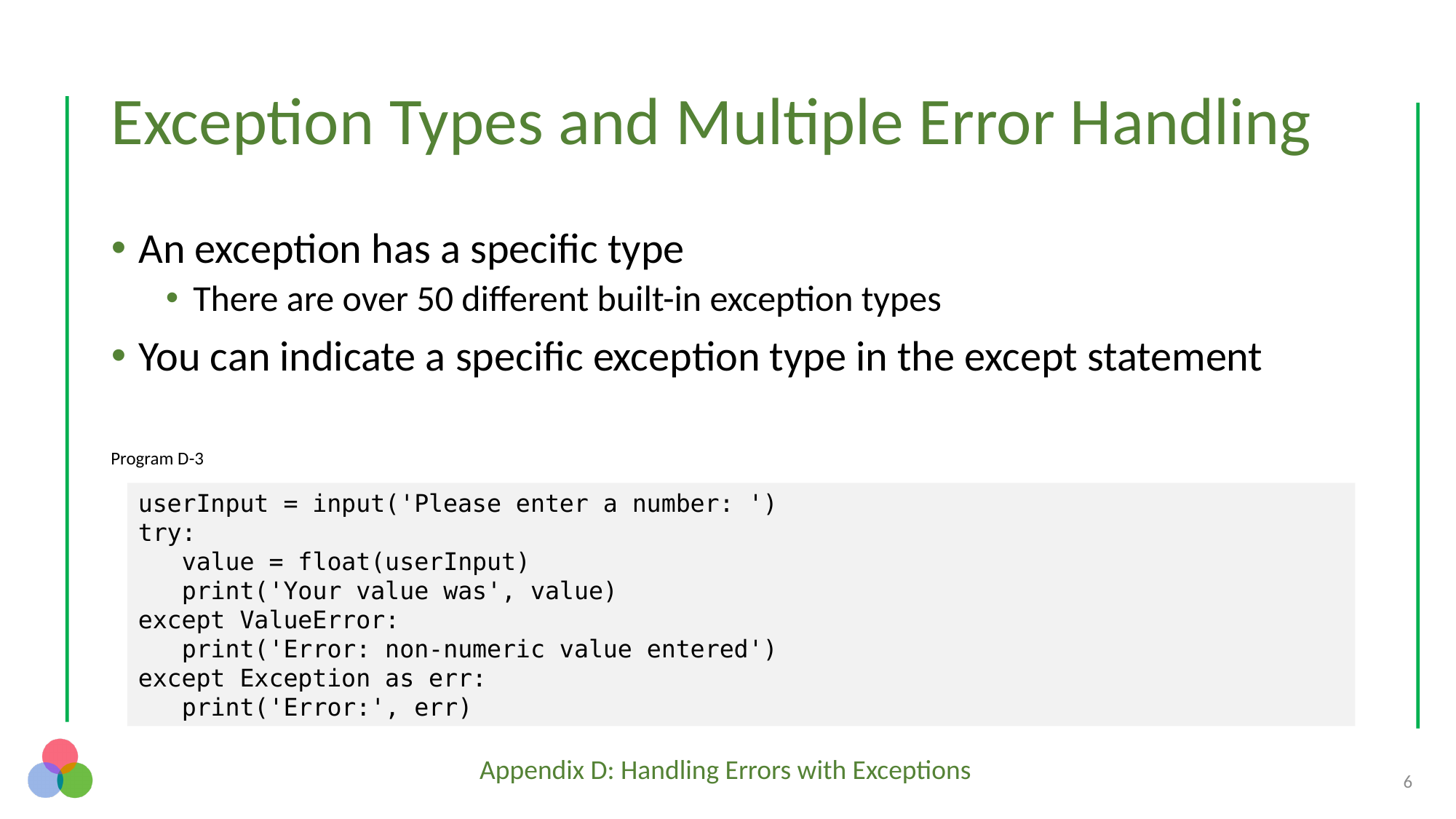

# Exception Types and Multiple Error Handling
An exception has a specific type
There are over 50 different built-in exception types
You can indicate a specific exception type in the except statement
Program D-3
userInput = input('Please enter a number: ')
try:
   value = float(userInput)
   print('Your value was', value)
except ValueError:
   print('Error: non-numeric value entered')
except Exception as err:
   print('Error:', err)
6